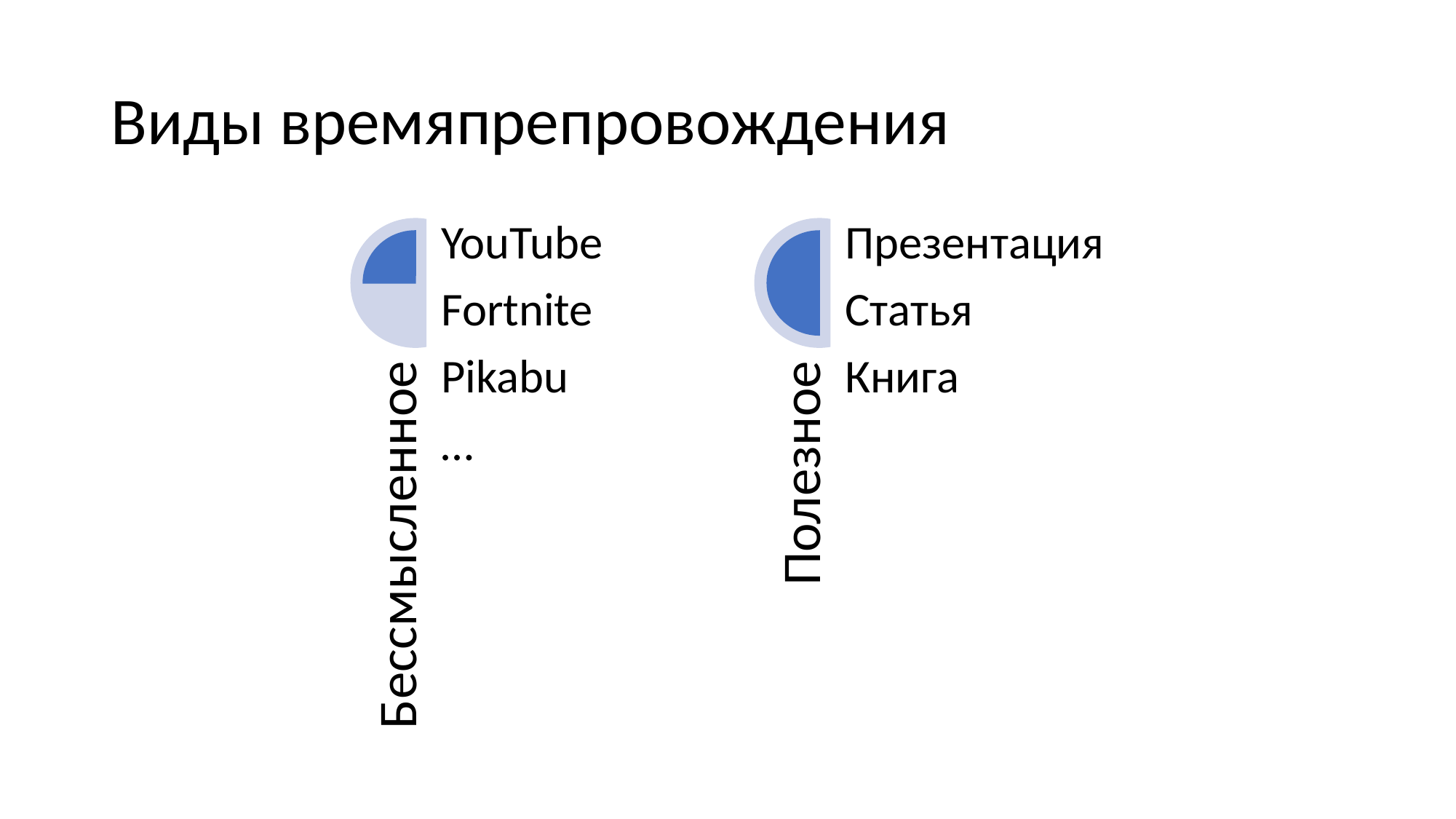

# Виды времяпрепровождения
Бессмысленное
YouTube
Fortnite
Pikabu
…
Полезное
Презентация
Статья
Книга